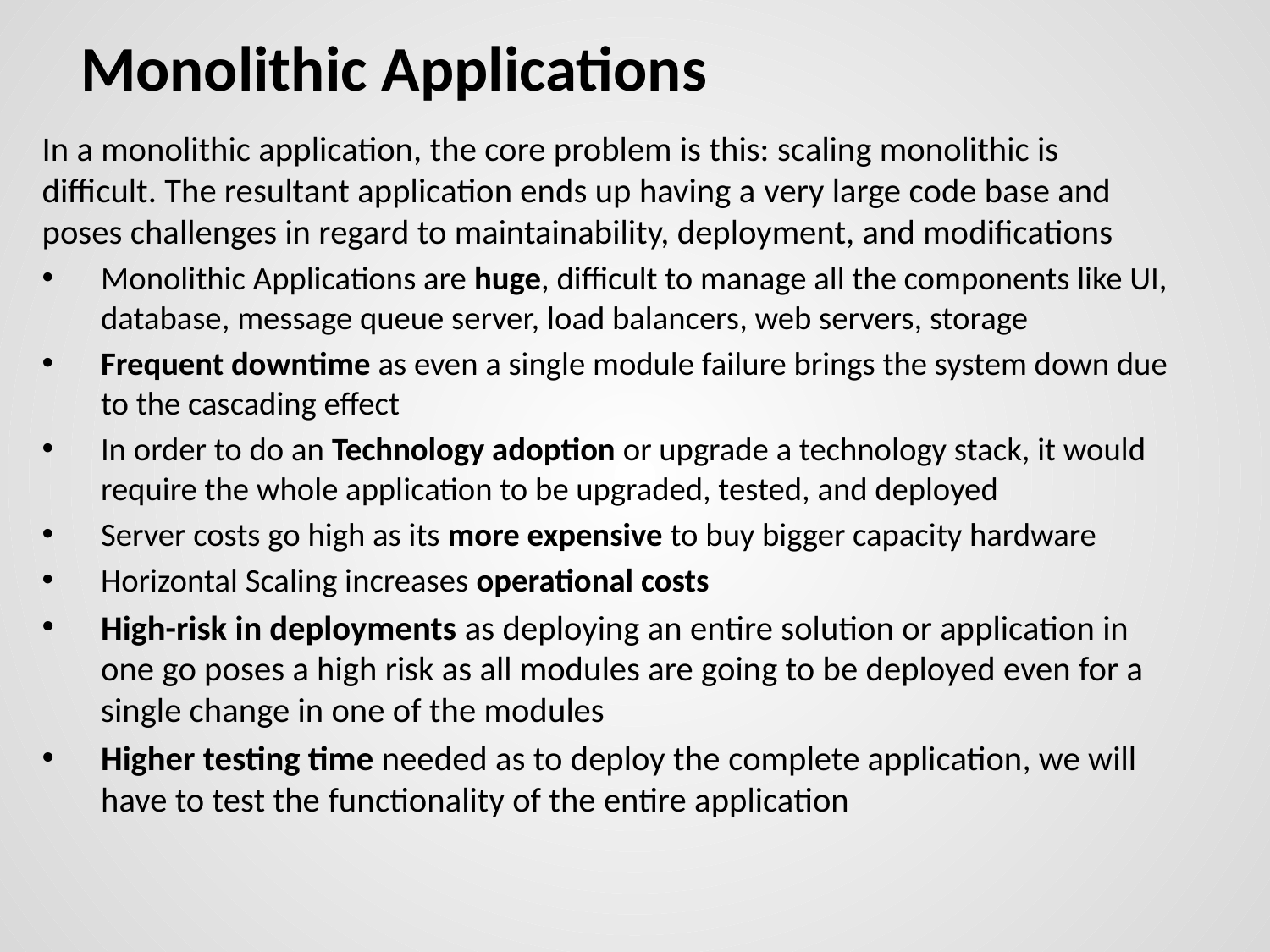

Monolithic Applications
In a monolithic application, the core problem is this: scaling monolithic is difficult. The resultant application ends up having a very large code base and poses challenges in regard to maintainability, deployment, and modifications
Monolithic Applications are huge, difficult to manage all the components like UI, database, message queue server, load balancers, web servers, storage
Frequent downtime as even a single module failure brings the system down due to the cascading effect
In order to do an Technology adoption or upgrade a technology stack, it would require the whole application to be upgraded, tested, and deployed
Server costs go high as its more expensive to buy bigger capacity hardware
Horizontal Scaling increases operational costs
High-risk in deployments as deploying an entire solution or application in one go poses a high risk as all modules are going to be deployed even for a single change in one of the modules
Higher testing time needed as to deploy the complete application, we will have to test the functionality of the entire application